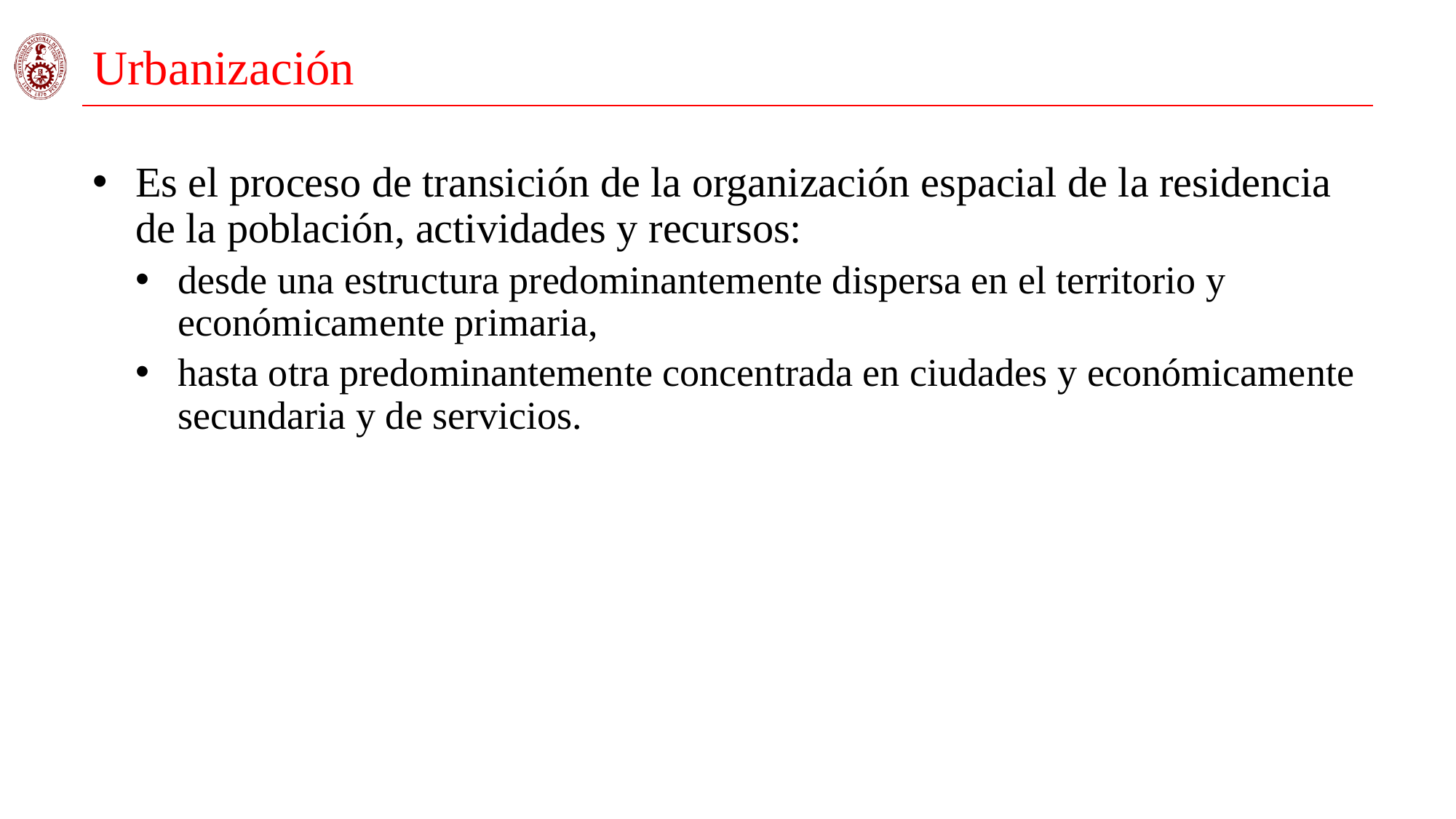

# Urbanización
Es el proceso de transición de la organización espacial de la residencia de la población, actividades y recursos:
desde una estructura predominantemente dispersa en el territorio y económicamente primaria,
hasta otra predominantemente concentrada en ciudades y económicamente secundaria y de servicios.